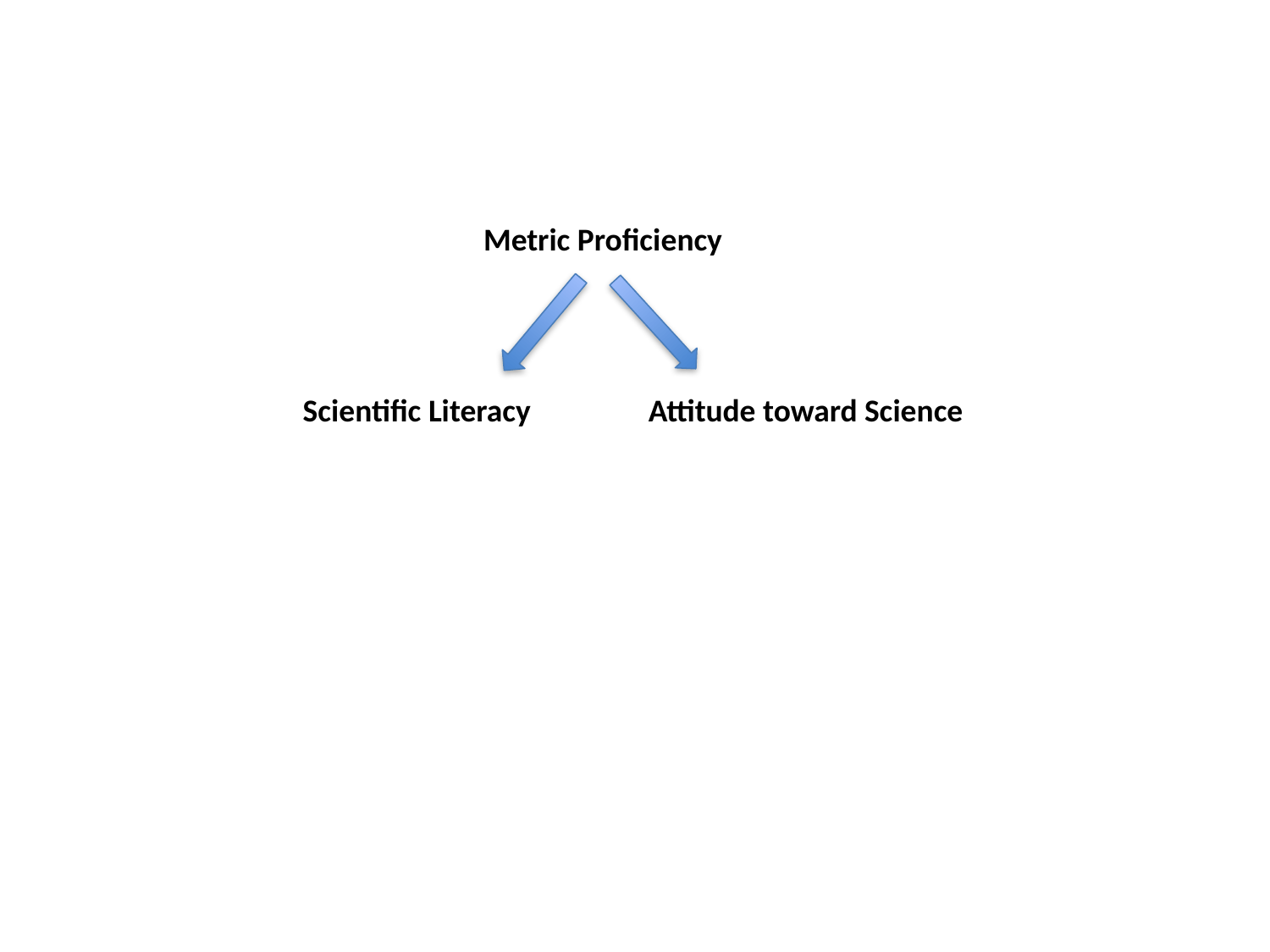

Metric Proficiency

Scientific Literacy
Attitude toward Science